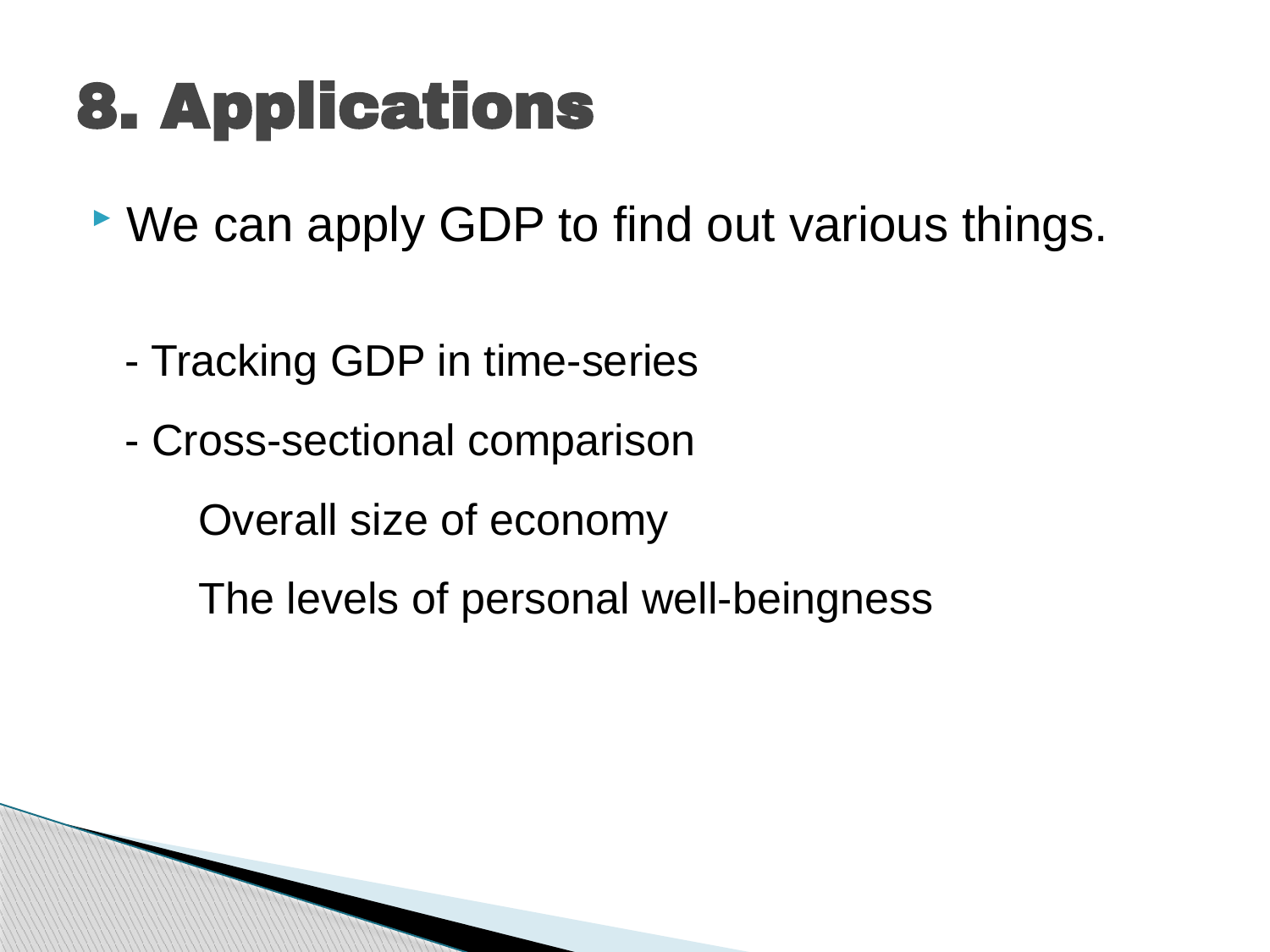

# 8. Applications
We can apply GDP to find out various things.

 - Tracking GDP in time-series
 - Cross-sectional comparison
       Overall size of economy
       The levels of personal well-beingness